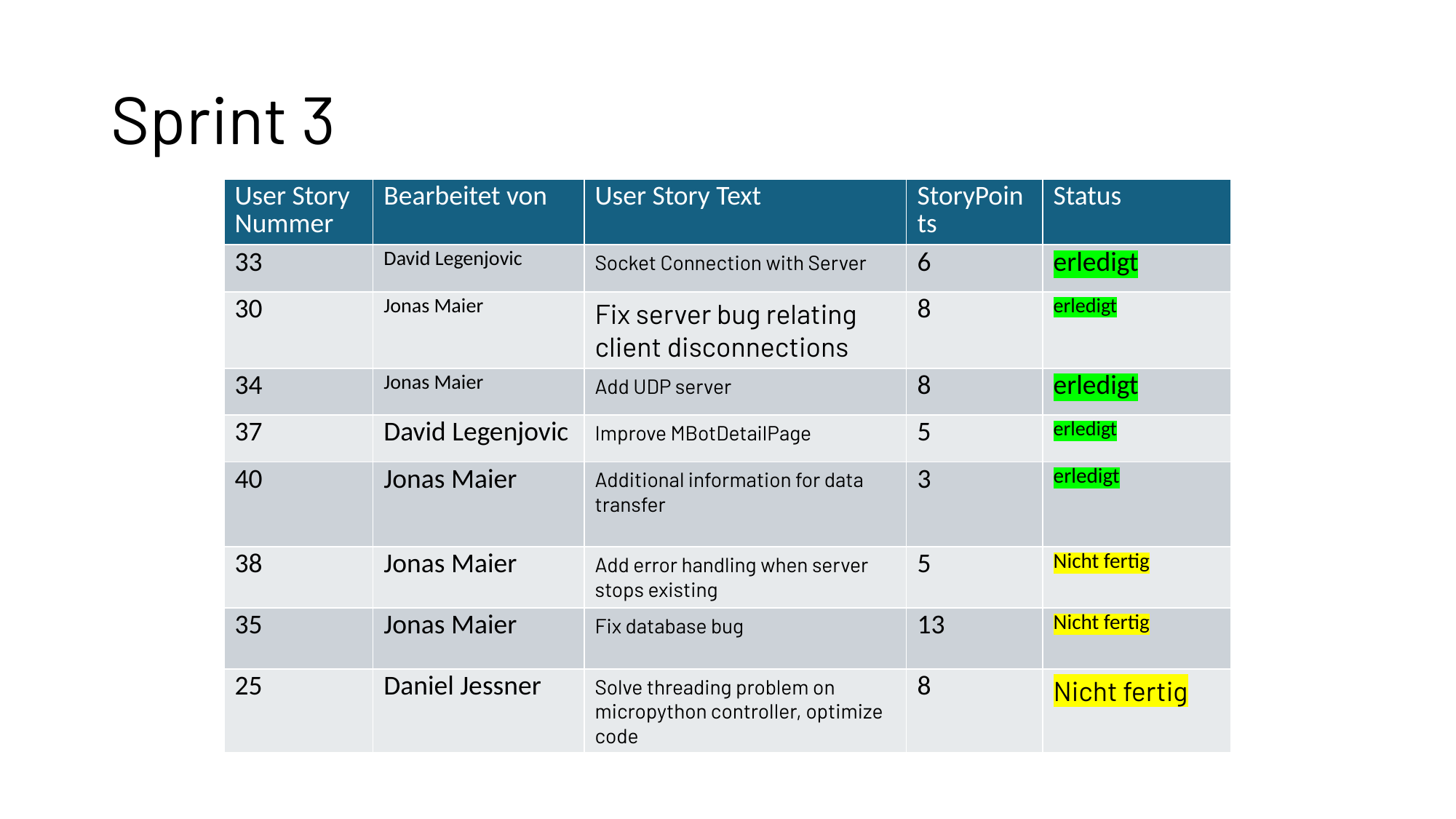

# Sprint 3
| User Story Nummer | Bearbeitet von | User Story Text | StoryPoints | Status |
| --- | --- | --- | --- | --- |
| 33 | David Legenjovic | Socket Connection with Server | 6 | erledigt |
| 30 | Jonas Maier | Fix server bug relating client disconnections | 8 | erledigt |
| 34 | Jonas Maier | Add UDP server | 8 | erledigt |
| 37 | David Legenjovic | Improve MBotDetailPage | 5 | erledigt |
| 40 | Jonas Maier | Additional information for data transfer | 3 | erledigt |
| 38 | Jonas Maier | Add error handling when server stops existing | 5 | Nicht fertig |
| 35 | Jonas Maier | Fix database bug | 13 | Nicht fertig |
| 25 | Daniel Jessner | Solve threading problem on micropython controller, optimize code | 8 | Nicht fertig |